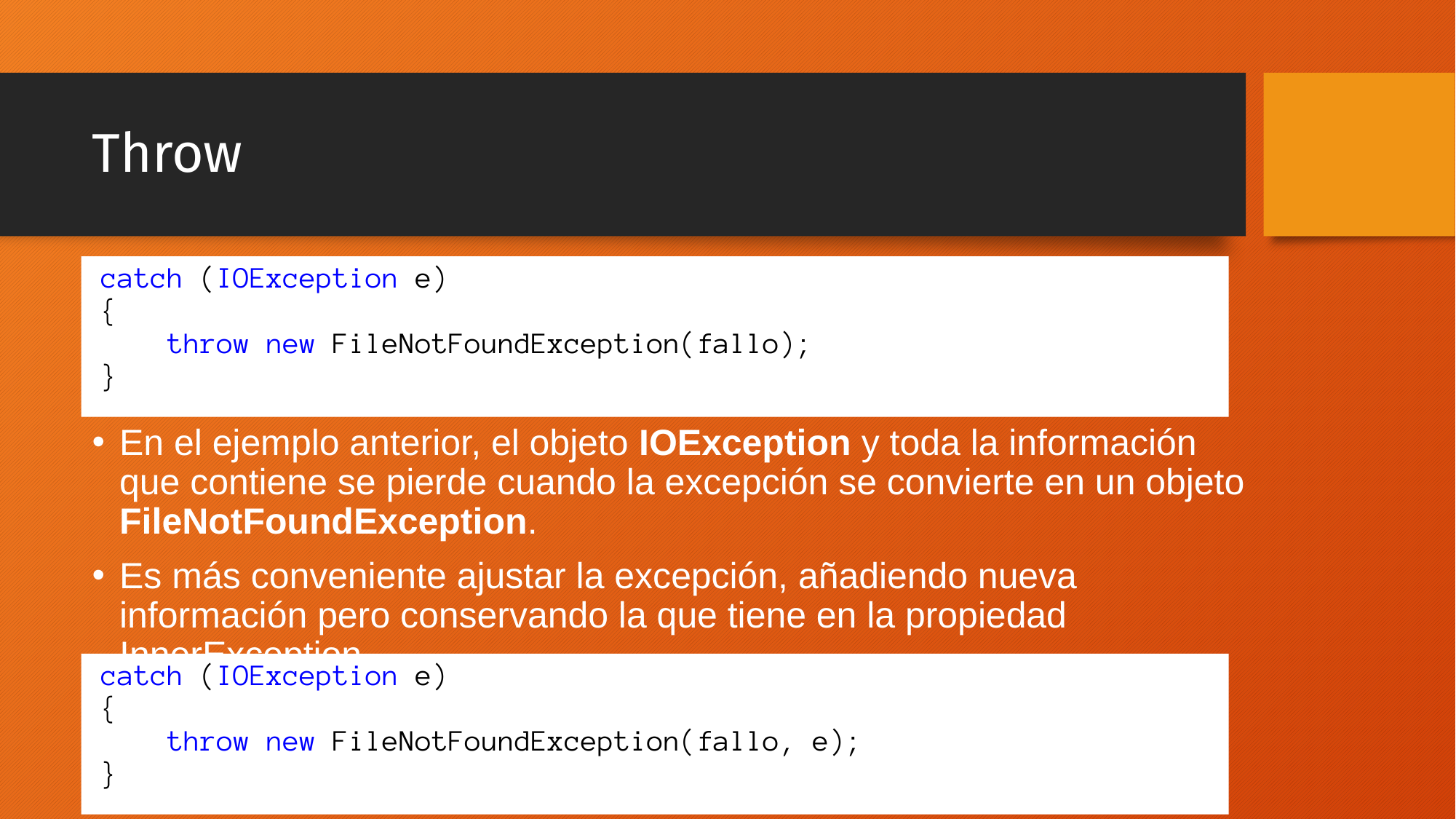

# Throw
catch (IOException e)
{
    throw new FileNotFoundException(fallo);
}
En el ejemplo anterior, el objeto IOException y toda la información que contiene se pierde cuando la excepción se convierte en un objeto FileNotFoundException.
Es más conveniente ajustar la excepción, añadiendo nueva información pero conservando la que tiene en la propiedad InnerException.

catch (IOException e)
{
    throw new FileNotFoundException(fallo, e);
}